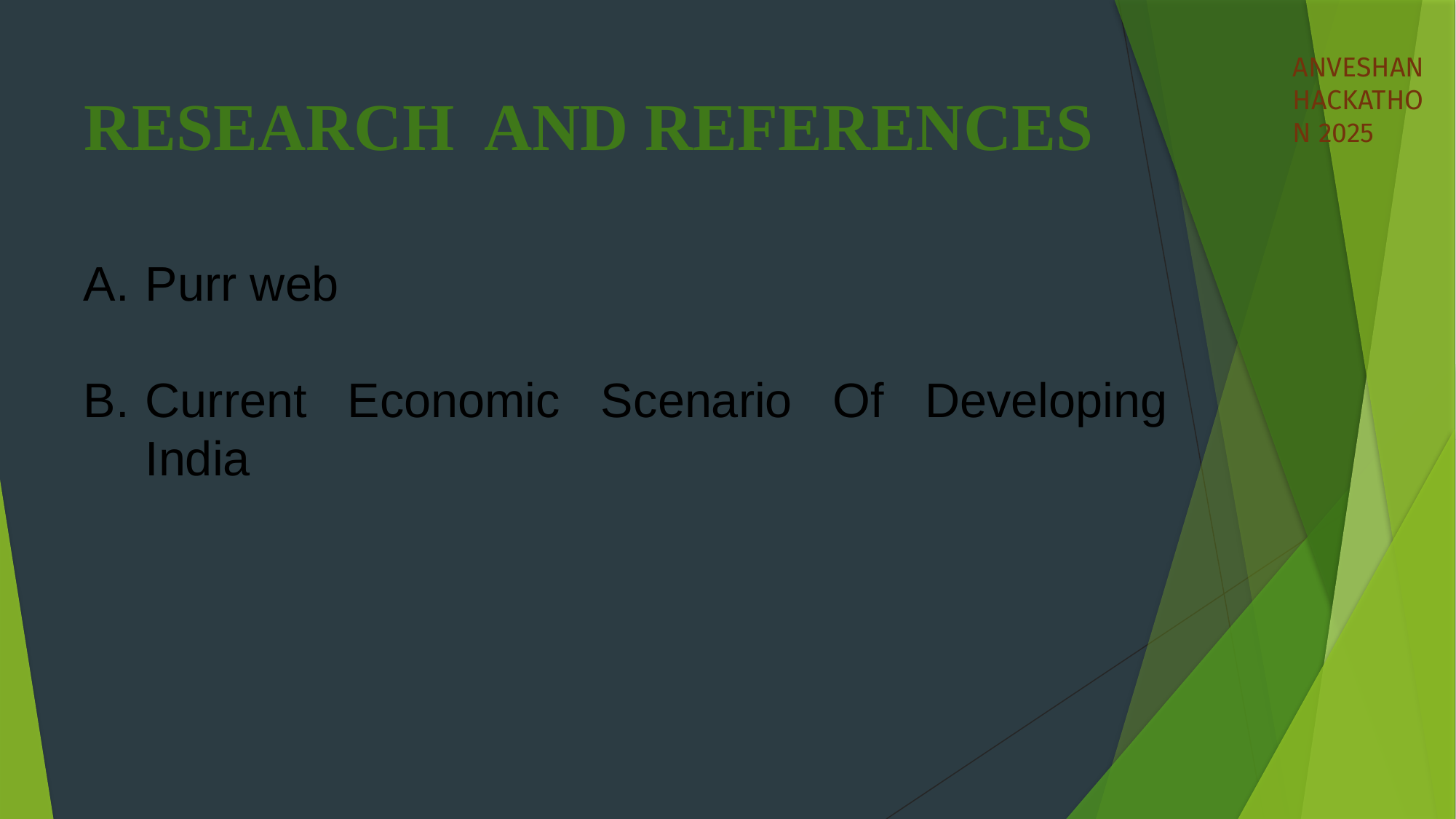

ANVESHAN HACKATHON 2025
RESEARCH  AND REFERENCES
Purr web

Current Economic Scenario Of Developing India